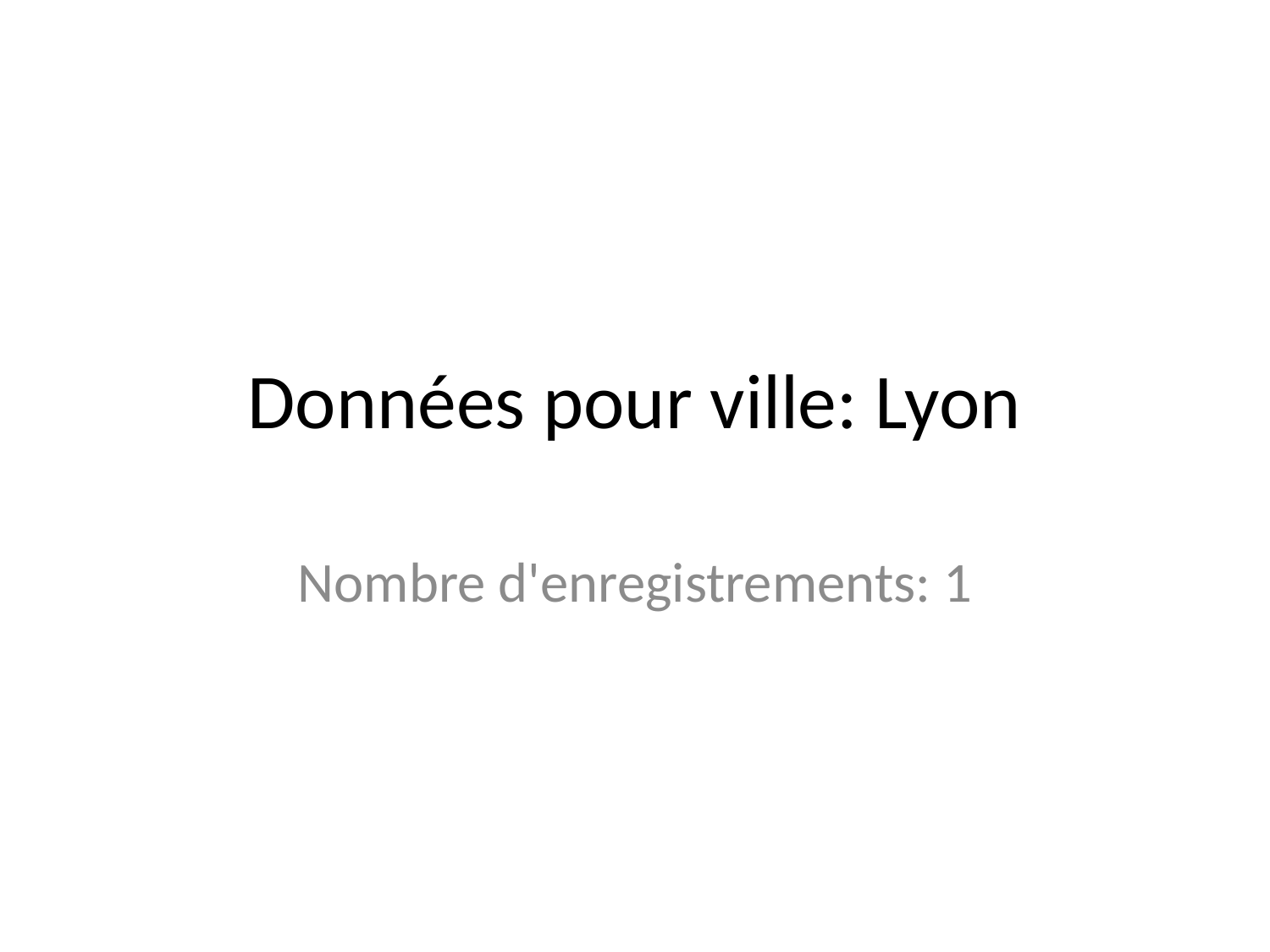

# Données pour ville: Lyon
Nombre d'enregistrements: 1